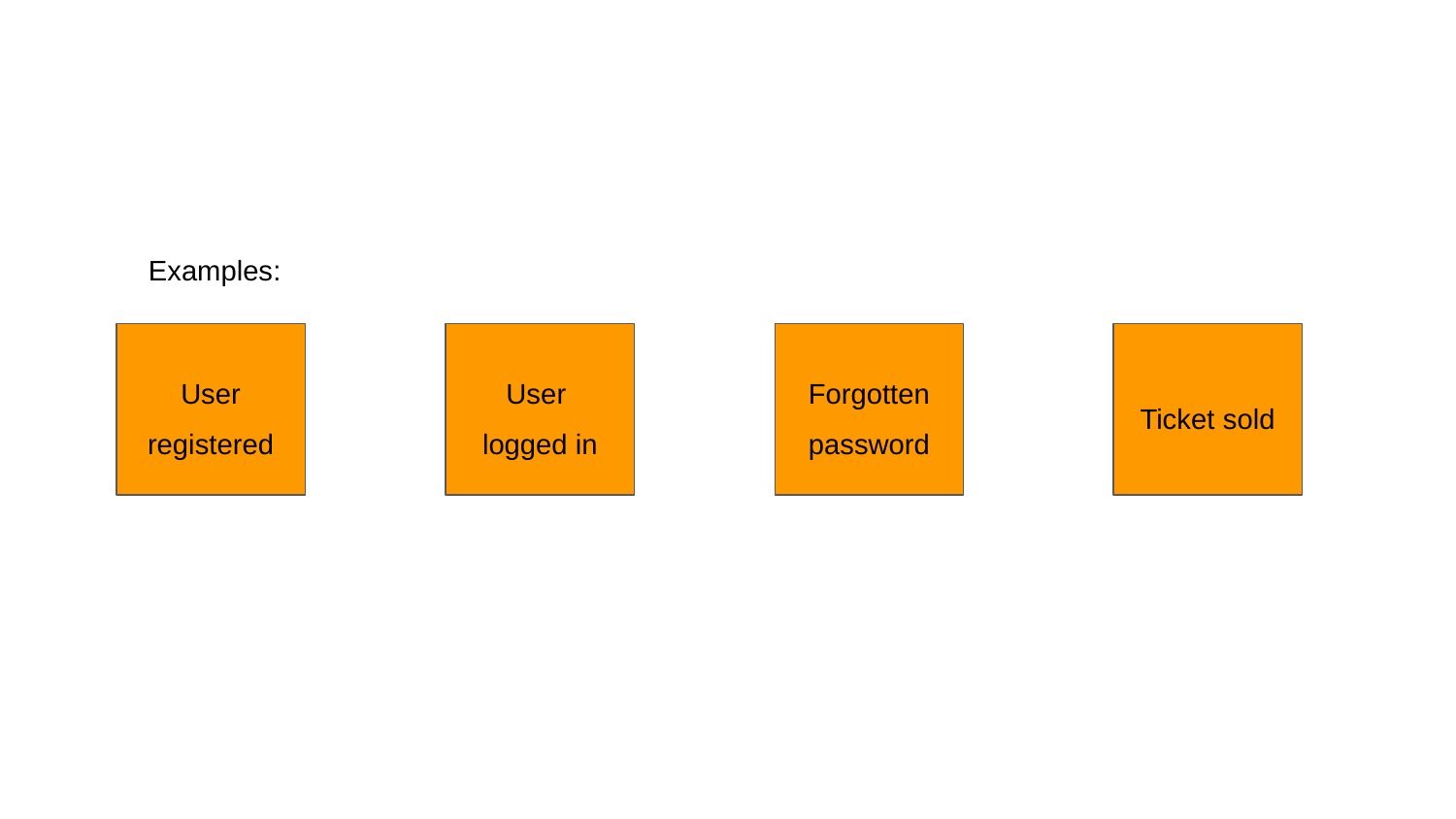

Examples:

User registered
User  logged in
Forgotten password
Ticket sold